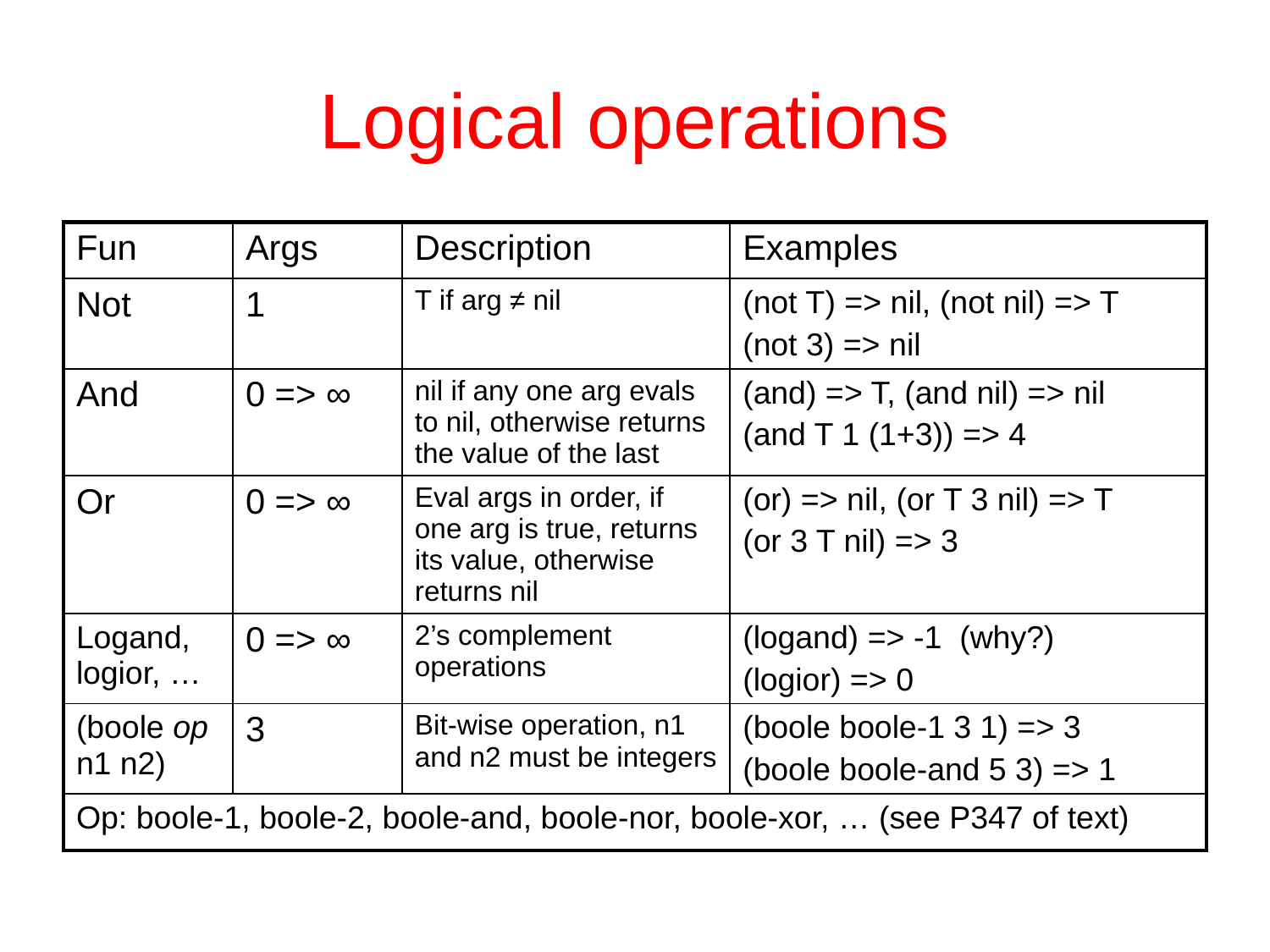

# Logical operations
| Fun | Args | Description | Examples |
| --- | --- | --- | --- |
| Not | 1 | T if arg ≠ nil | (not T) => nil, (not nil) => T (not 3) => nil |
| And | 0 => ∞ | nil if any one arg evals to nil, otherwise returns the value of the last | (and) => T, (and nil) => nil (and T 1 (1+3)) => 4 |
| Or | 0 => ∞ | Eval args in order, if one arg is true, returns its value, otherwise returns nil | (or) => nil, (or T 3 nil) => T (or 3 T nil) => 3 |
| Logand, logior, … | 0 => ∞ | 2’s complement operations | (logand) => -1 (why?) (logior) => 0 |
| (boole op n1 n2) | 3 | Bit-wise operation, n1 and n2 must be integers | (boole boole-1 3 1) => 3 (boole boole-and 5 3) => 1 |
| Op: boole-1, boole-2, boole-and, boole-nor, boole-xor, … (see P347 of text) |  |  |  |